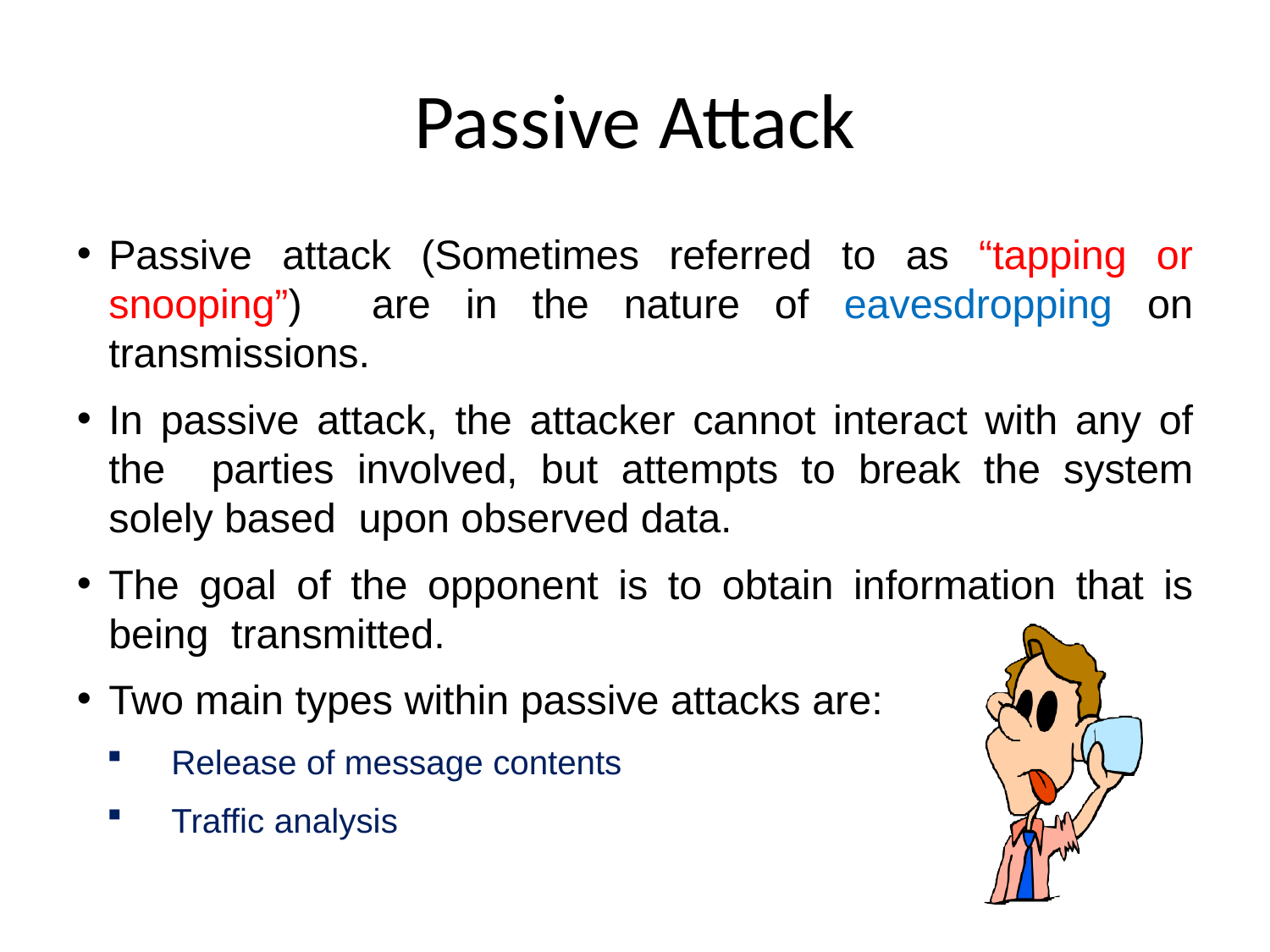

# Passive Attack
Passive attack (Sometimes referred to as “tapping or snooping”)  are in the nature of eavesdropping on transmissions.
In passive attack, the attacker cannot interact with any of the  parties involved, but attempts to break the system solely based  upon observed data.
The goal of the opponent is to obtain information that is being  transmitted.
Two main types within passive attacks are:
Release of message contents
Traffic analysis